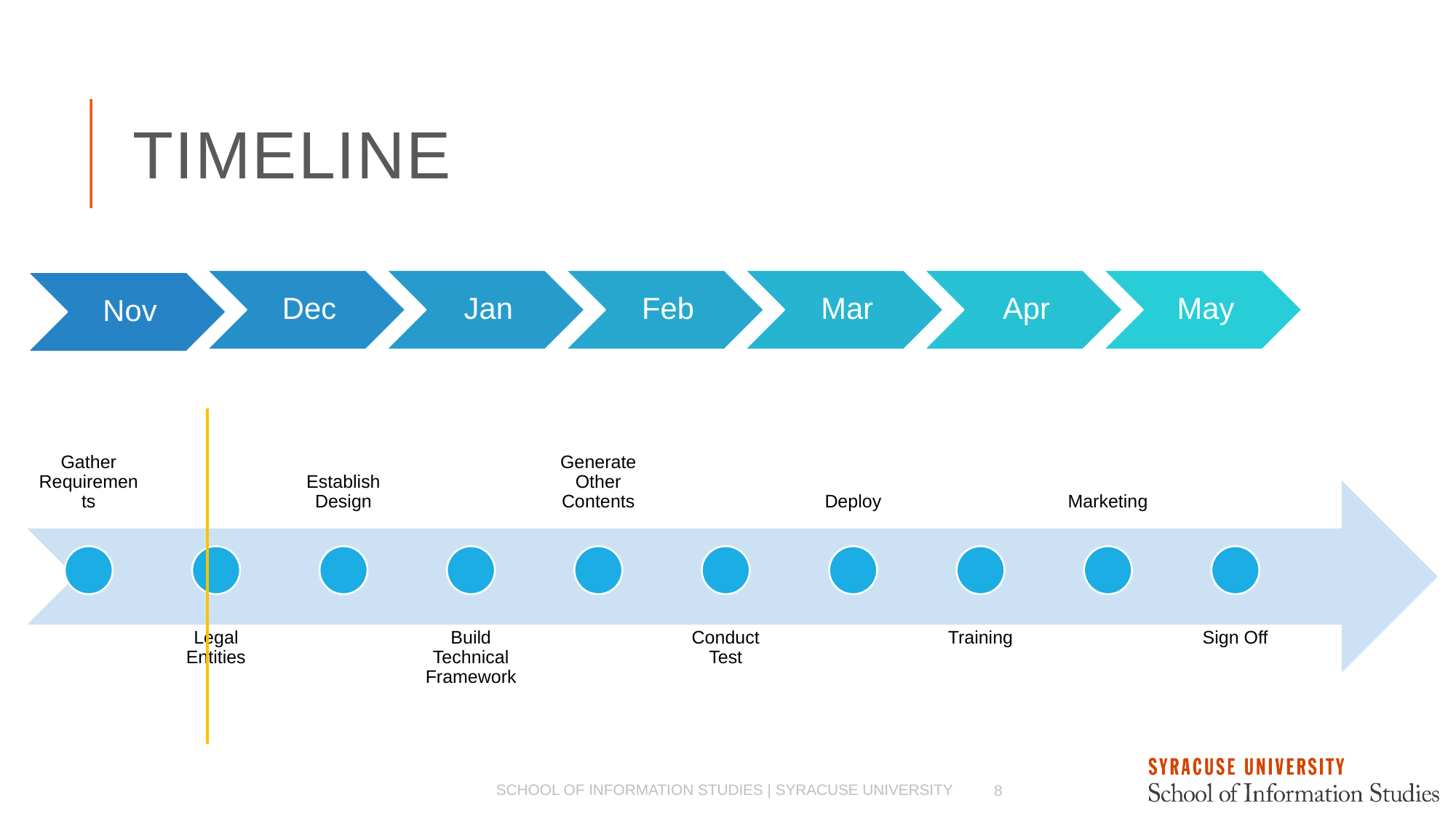

# Timeline
Nov
Dec
Jan
Feb
Mar
Apr
May
Gather Requirements
Legal Entities
Establish Design
Build Technical Framework
Generate Other Contents
Conduct Test
Deploy
Training
Marketing
Sign Off
School of Information Studies | Syracuse University
8